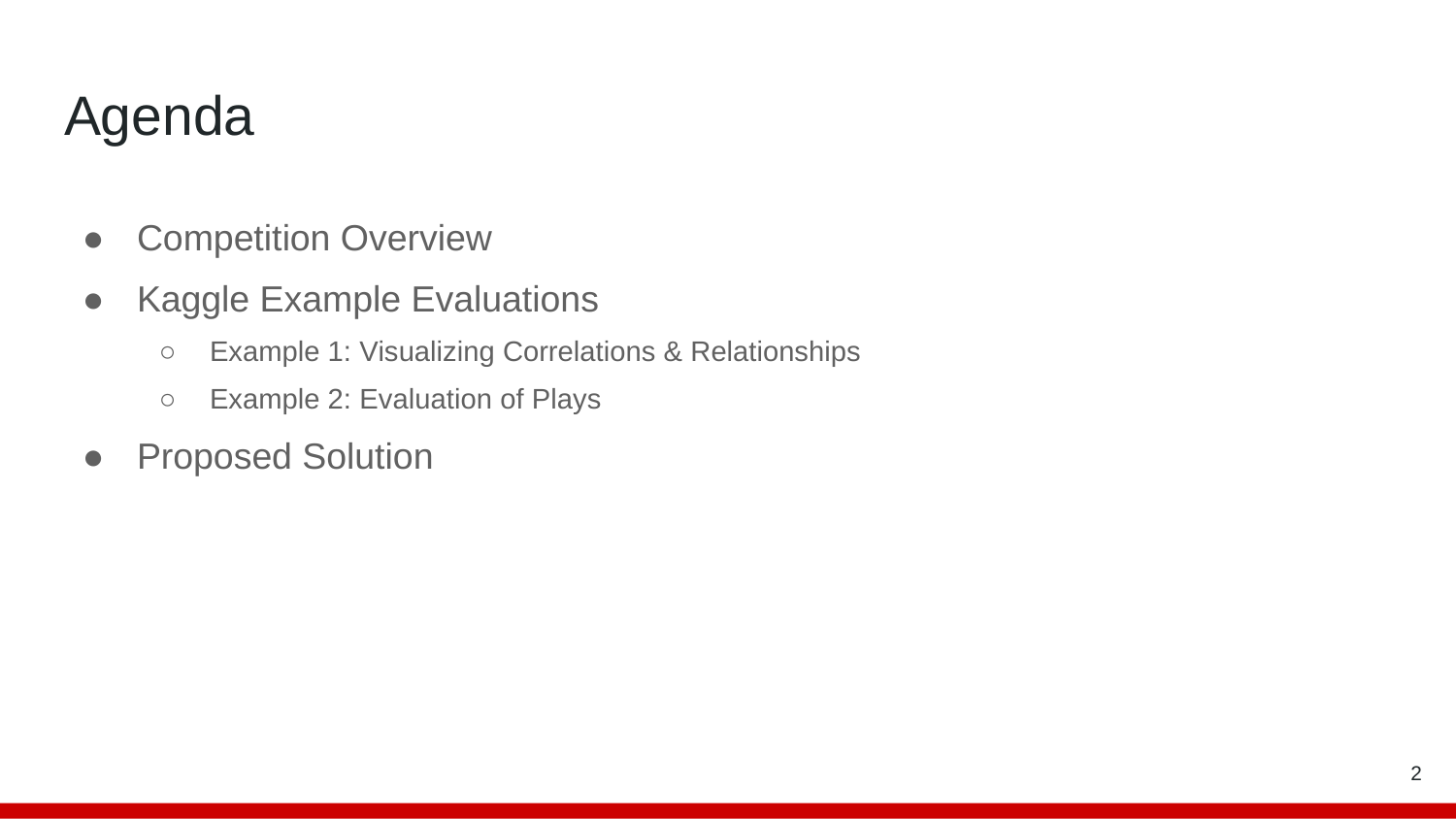

# Agenda
Competition Overview
Kaggle Example Evaluations
Example 1: Visualizing Correlations & Relationships
Example 2: Evaluation of Plays
Proposed Solution
2